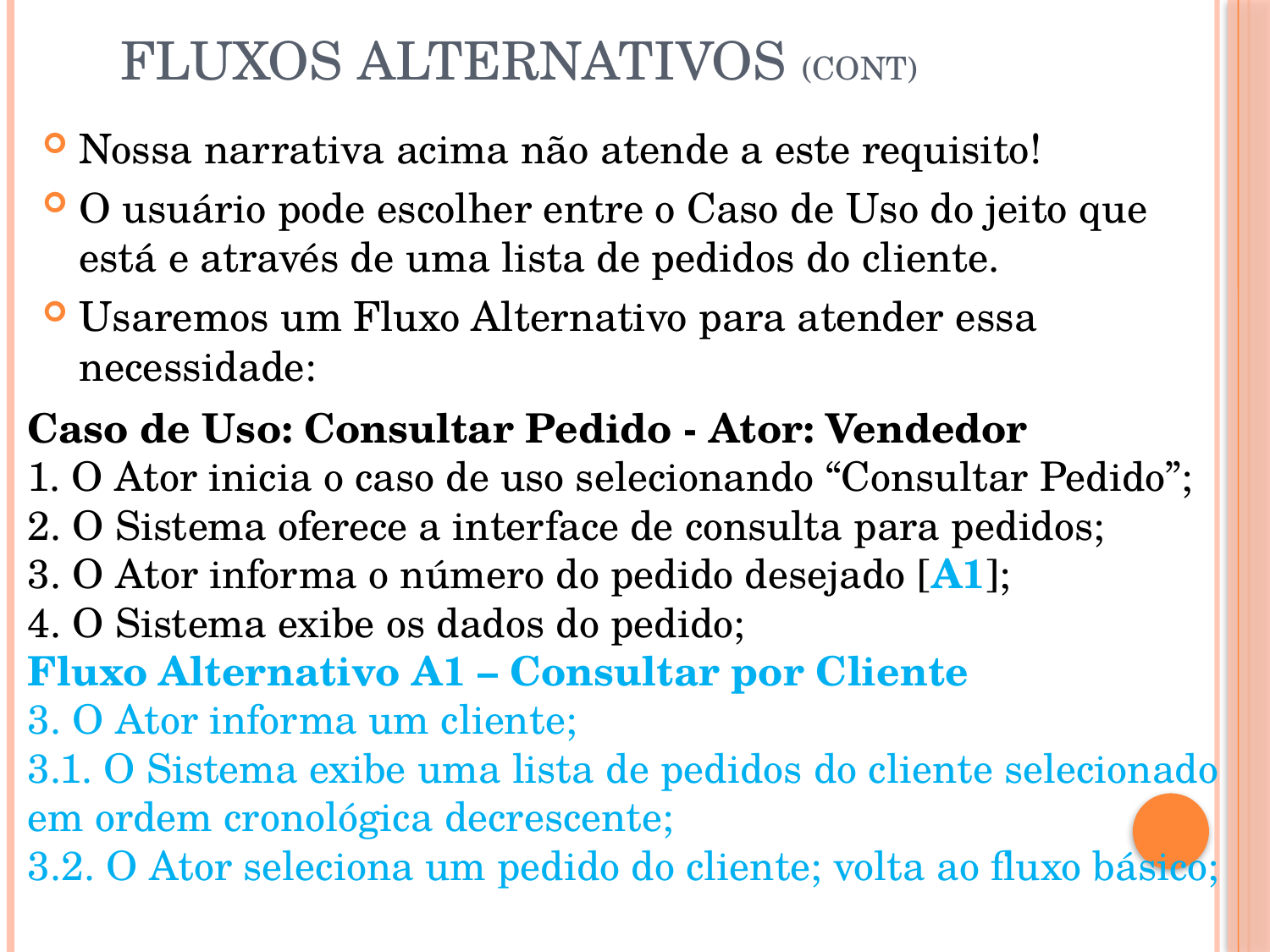

# Fluxos Alternativos (cont)
Nossa narrativa acima não atende a este requisito!
O usuário pode escolher entre o Caso de Uso do jeito que está e através de uma lista de pedidos do cliente.
Usaremos um Fluxo Alternativo para atender essa necessidade:
Caso de Uso: Consultar Pedido - Ator: Vendedor
1. O Ator inicia o caso de uso selecionando “Consultar Pedido”;
2. O Sistema oferece a interface de consulta para pedidos;
3. O Ator informa o número do pedido desejado [A1];
4. O Sistema exibe os dados do pedido;
Fluxo Alternativo A1 – Consultar por Cliente
3. O Ator informa um cliente;
3.1. O Sistema exibe uma lista de pedidos do cliente selecionado em ordem cronológica decrescente;
3.2. O Ator seleciona um pedido do cliente; volta ao fluxo básico;